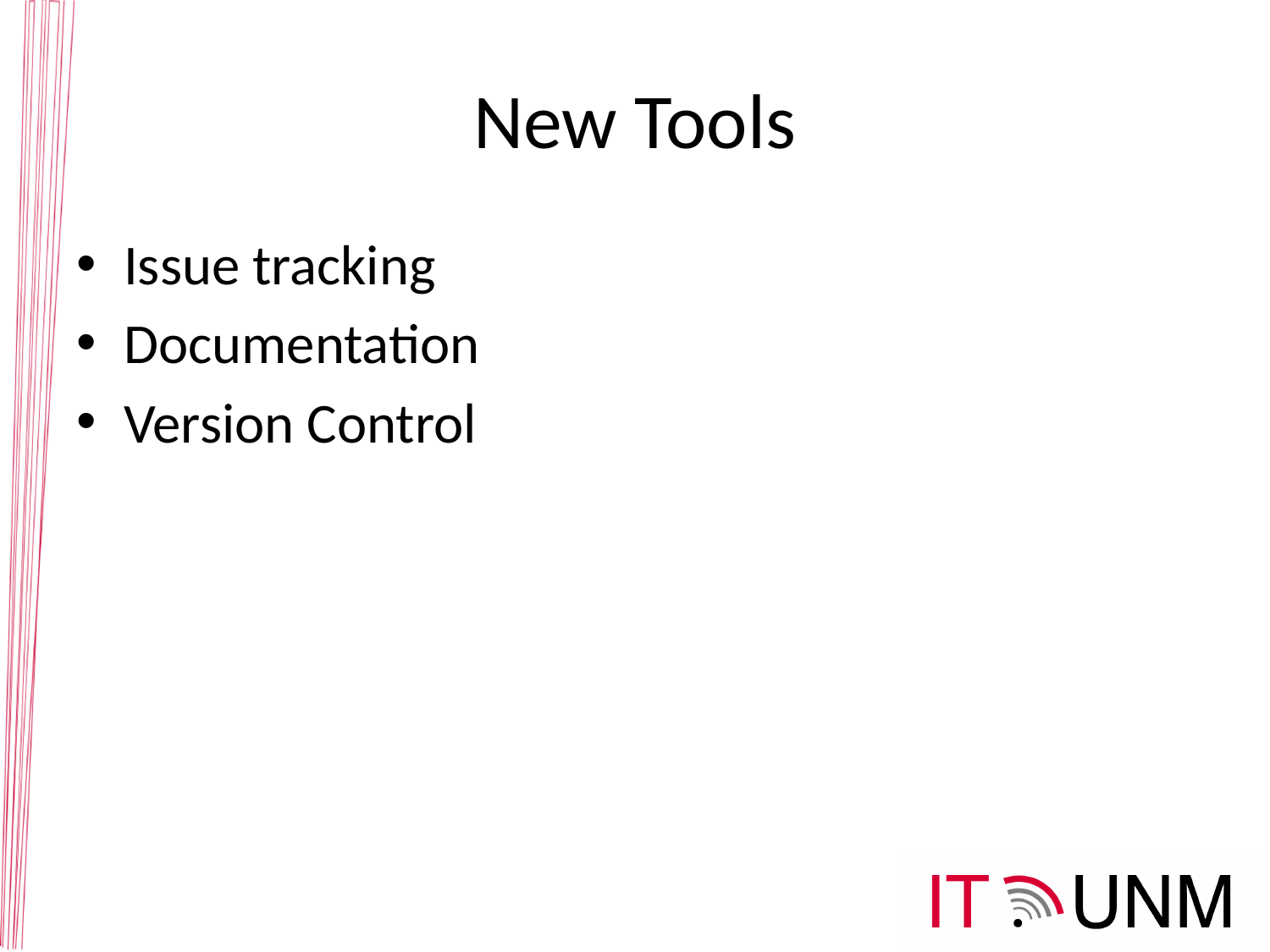

# New Tools
Issue tracking
Documentation
Version Control